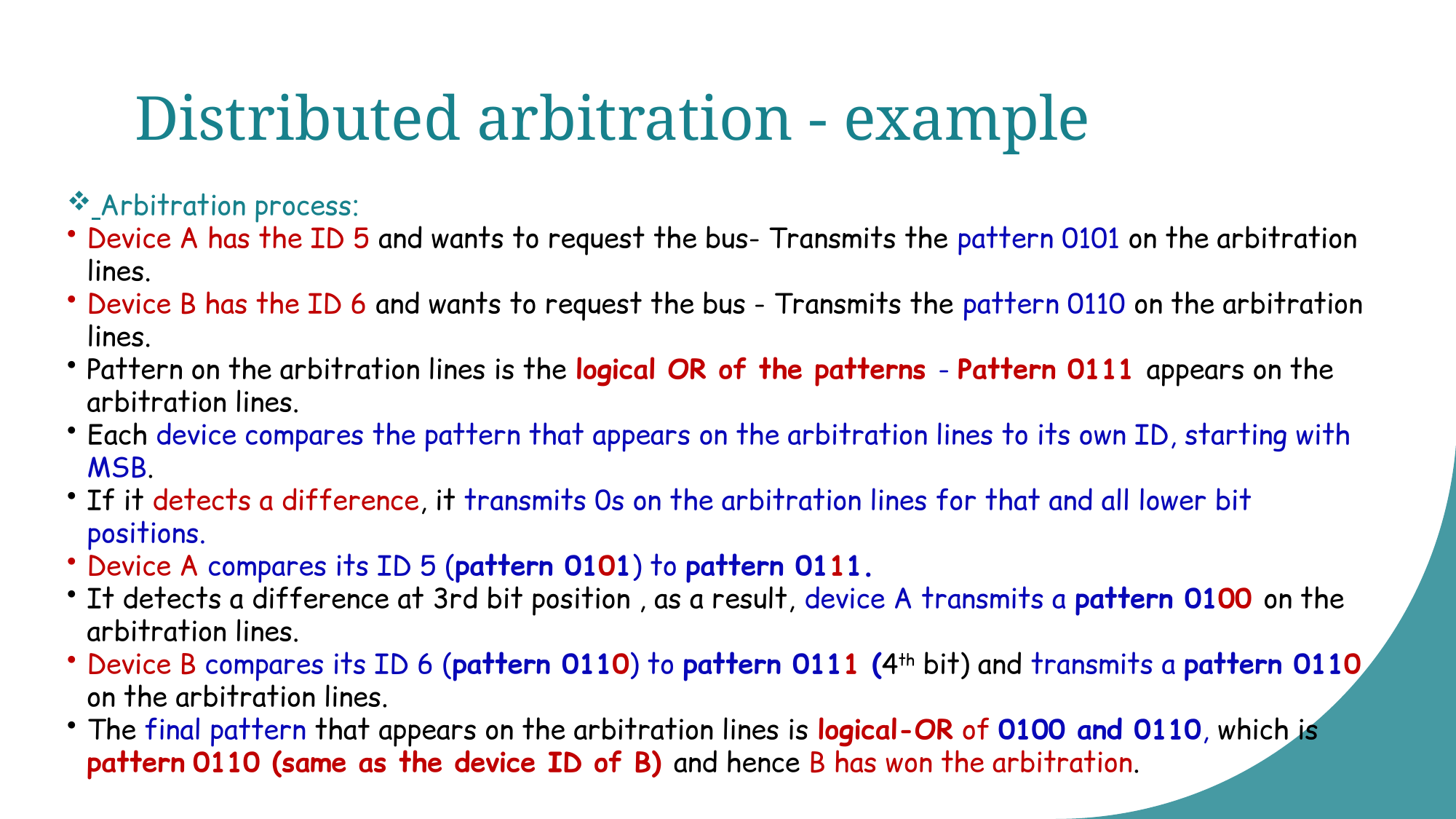

# Distributed arbitration - example
 Arbitration process:
Device A has the ID 5 and wants to request the bus- Transmits the pattern 0101 on the arbitration lines.
Device B has the ID 6 and wants to request the bus - Transmits the pattern 0110 on the arbitration lines.
Pattern on the arbitration lines is the logical OR of the patterns - Pattern 0111 appears on the arbitration lines.
Each device compares the pattern that appears on the arbitration lines to its own ID, starting with MSB.
If it detects a difference, it transmits 0s on the arbitration lines for that and all lower bit positions.
Device A compares its ID 5 (pattern 0101) to pattern 0111.
It detects a difference at 3rd bit position , as a result, device A transmits a pattern 0100 on the arbitration lines.
Device B compares its ID 6 (pattern 0110) to pattern 0111 (4th bit) and transmits a pattern 0110 on the arbitration lines.
The final pattern that appears on the arbitration lines is logical-OR of 0100 and 0110, which is pattern 0110 (same as the device ID of B) and hence B has won the arbitration.